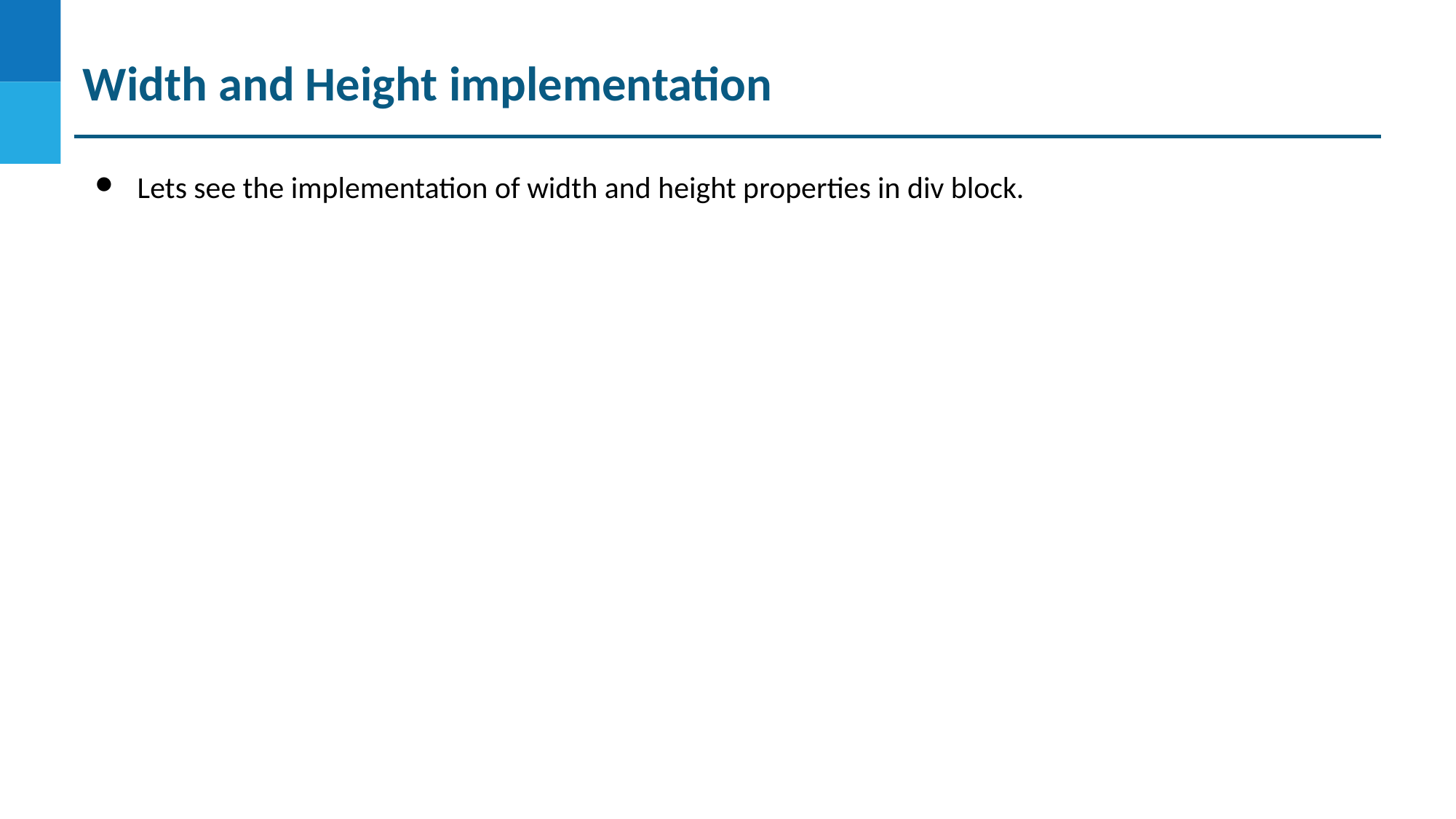

Width and Height implementation
Lets see the implementation of width and height properties in div block.